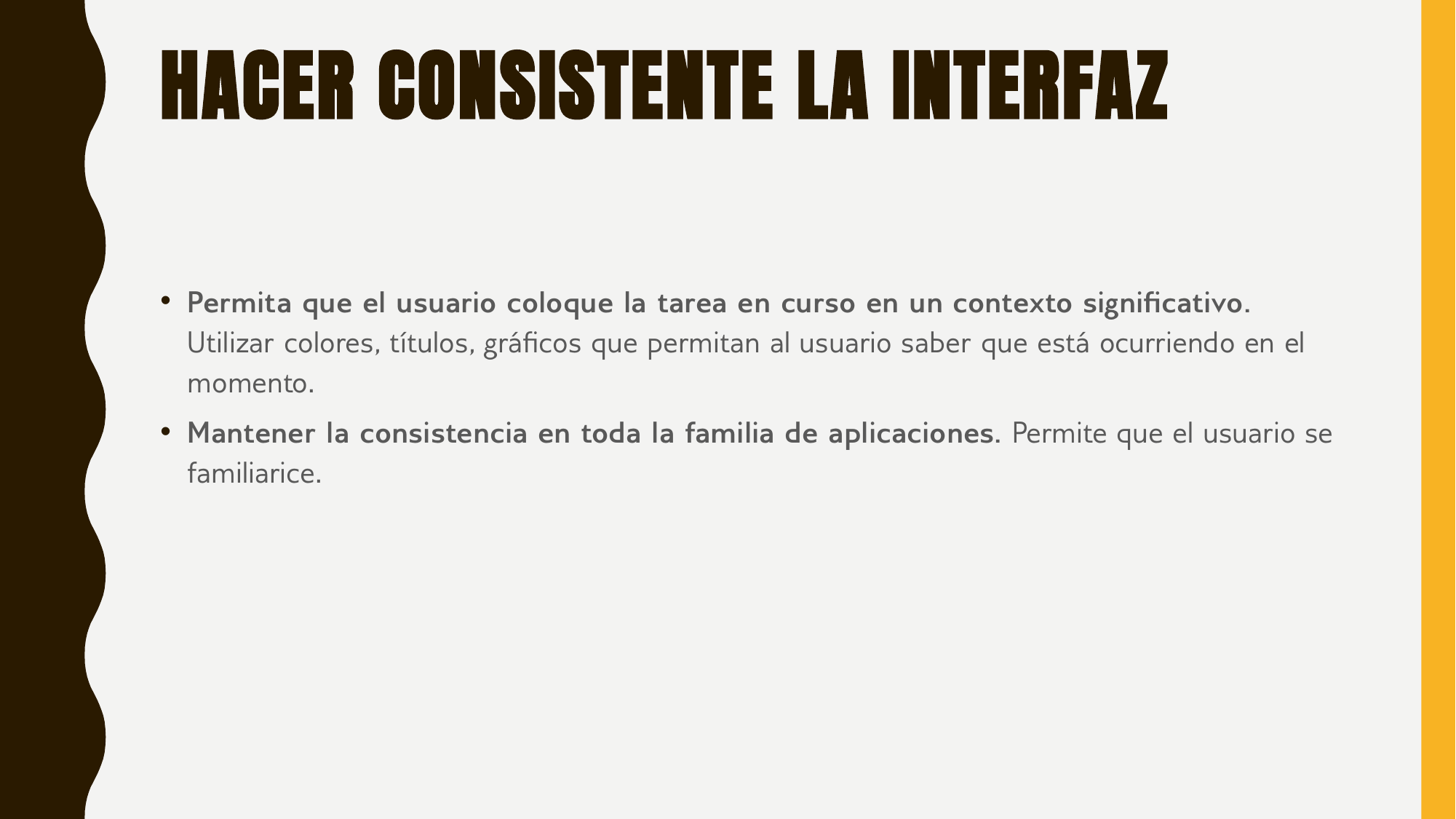

# Hacer consistente la interfaz
Permita que el usuario coloque la tarea en curso en un contexto significativo.  Utilizar colores, títulos, gráficos que permitan al usuario saber que está ocurriendo en el momento.
Mantener la consistencia en toda la familia de aplicaciones. Permite que el usuario se familiarice.